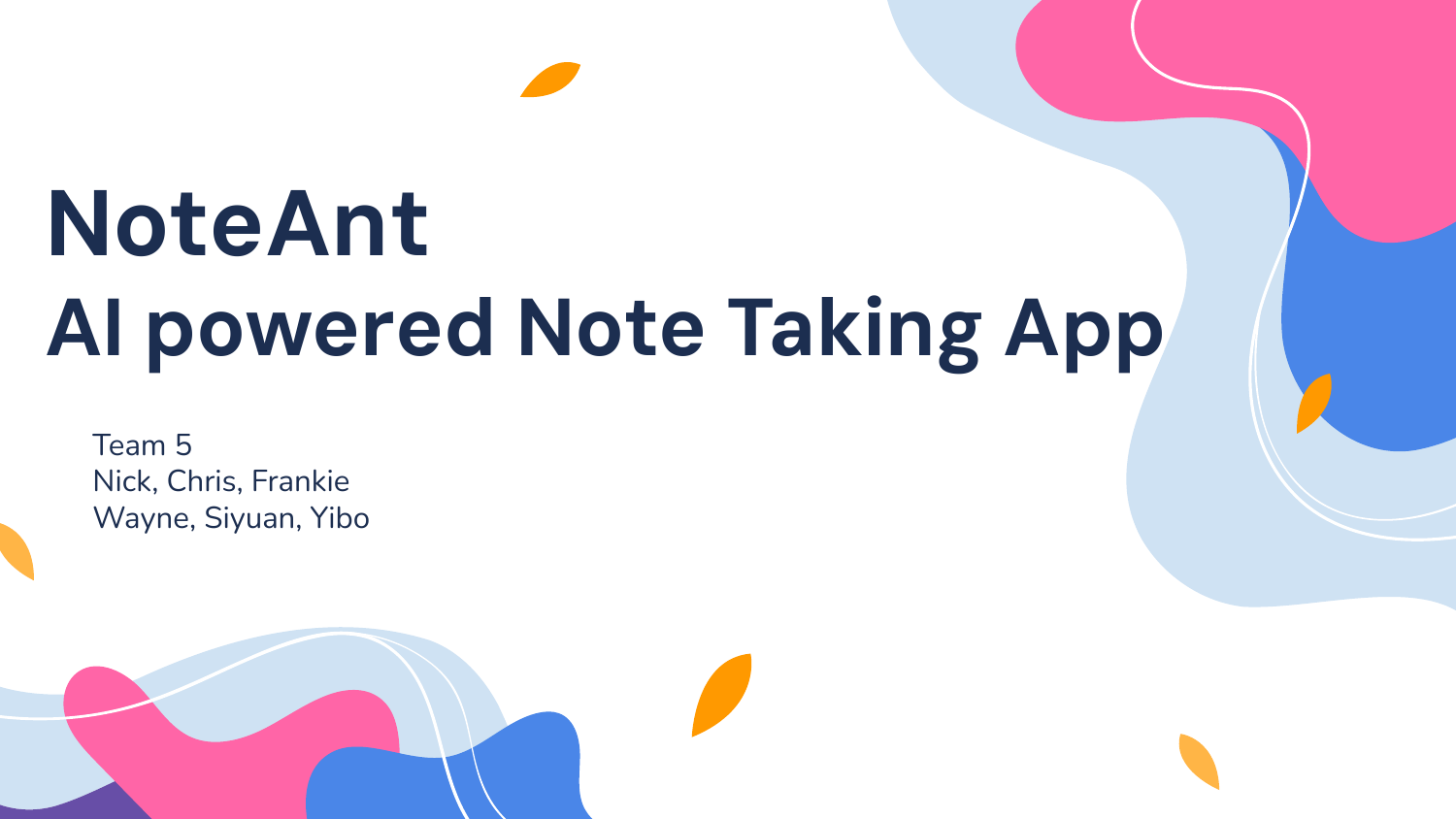

# NoteAnt
AI powered Note Taking App
Team 5
Nick, Chris, Frankie
Wayne, Siyuan, Yibo